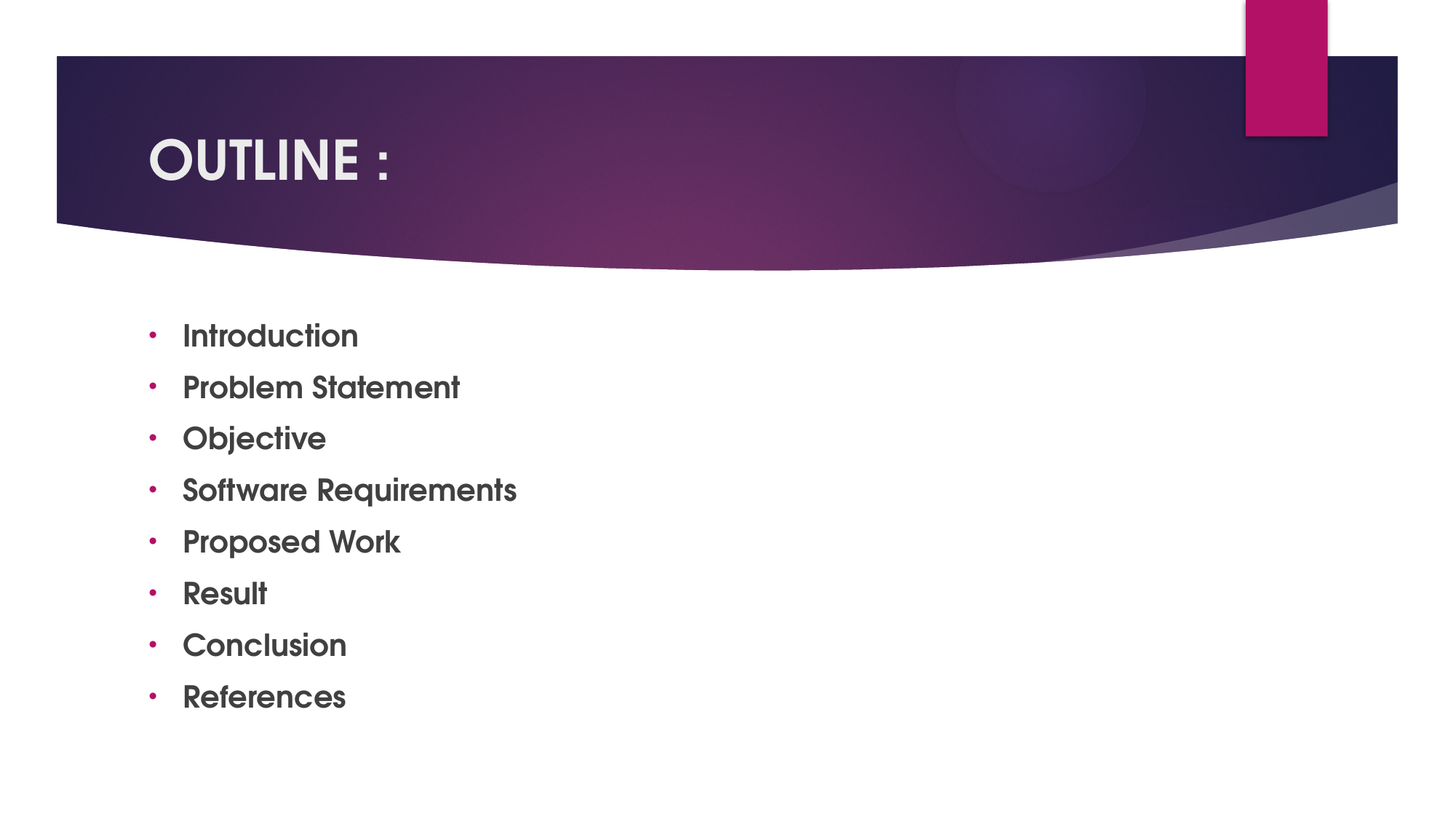

# OUTLINE :
Introduction
Problem Statement
Objective
Software Requirements
Proposed Work
Result
Conclusion
References